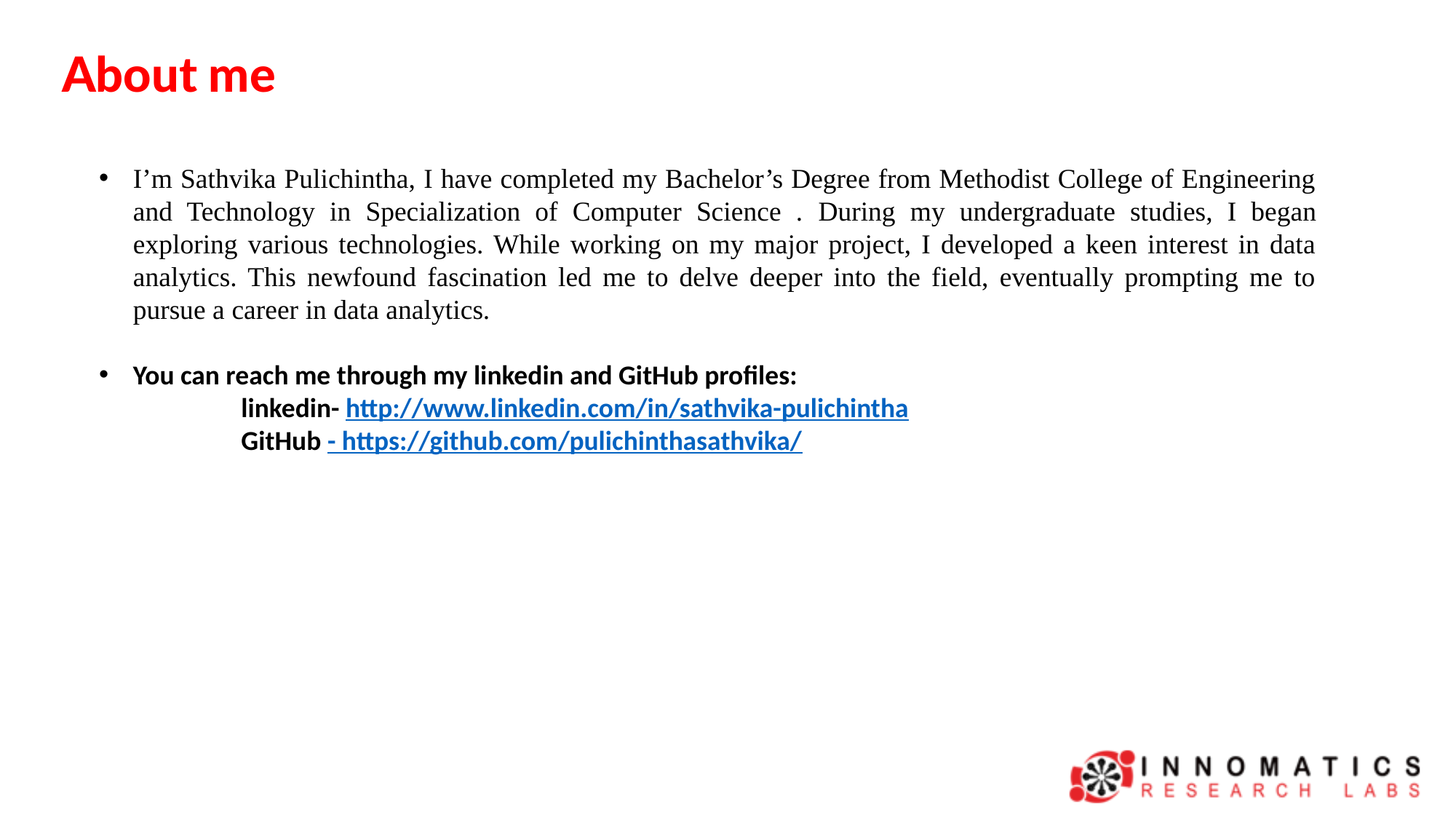

About me
I’m Sathvika Pulichintha, I have completed my Bachelor’s Degree from Methodist College of Engineering and Technology in Specialization of Computer Science . During my undergraduate studies, I began exploring various technologies. While working on my major project, I developed a keen interest in data analytics. This newfound fascination led me to delve deeper into the field, eventually prompting me to pursue a career in data analytics.

You can reach me through my linkedin and GitHub profiles:
                       linkedin- http://www.linkedin.com/in/sathvika-pulichintha
                       GitHub - https://github.com/pulichinthasathvika/